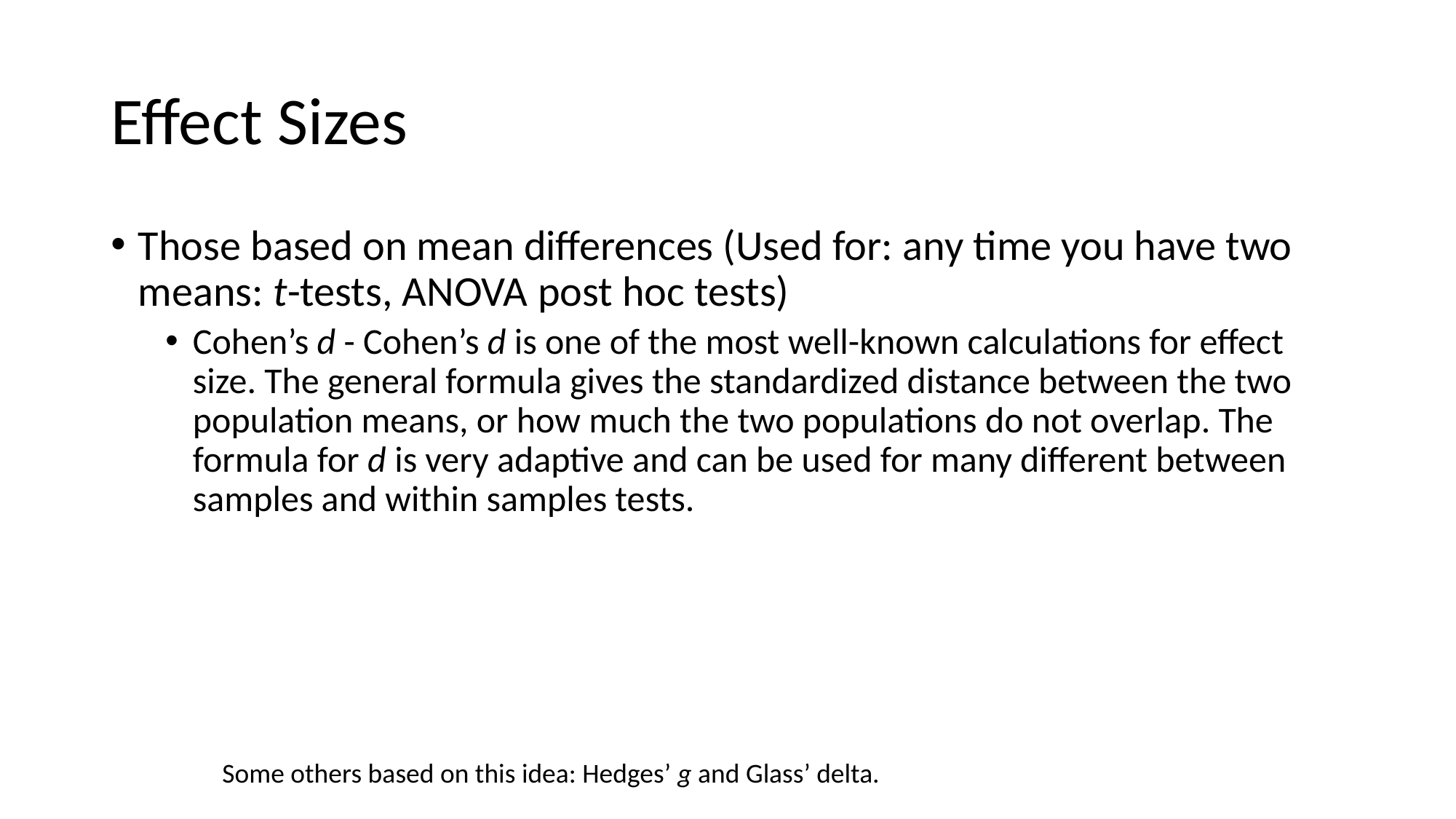

# Effect Sizes
Those based on mean differences (Used for: any time you have two means: t-tests, ANOVA post hoc tests)
Cohen’s d - Cohen’s d is one of the most well-known calculations for effect size. The general formula gives the standardized distance between the two population means, or how much the two populations do not overlap. The formula for d is very adaptive and can be used for many different between samples and within samples tests.

Some others based on this idea: Hedges’ g and Glass’ delta.